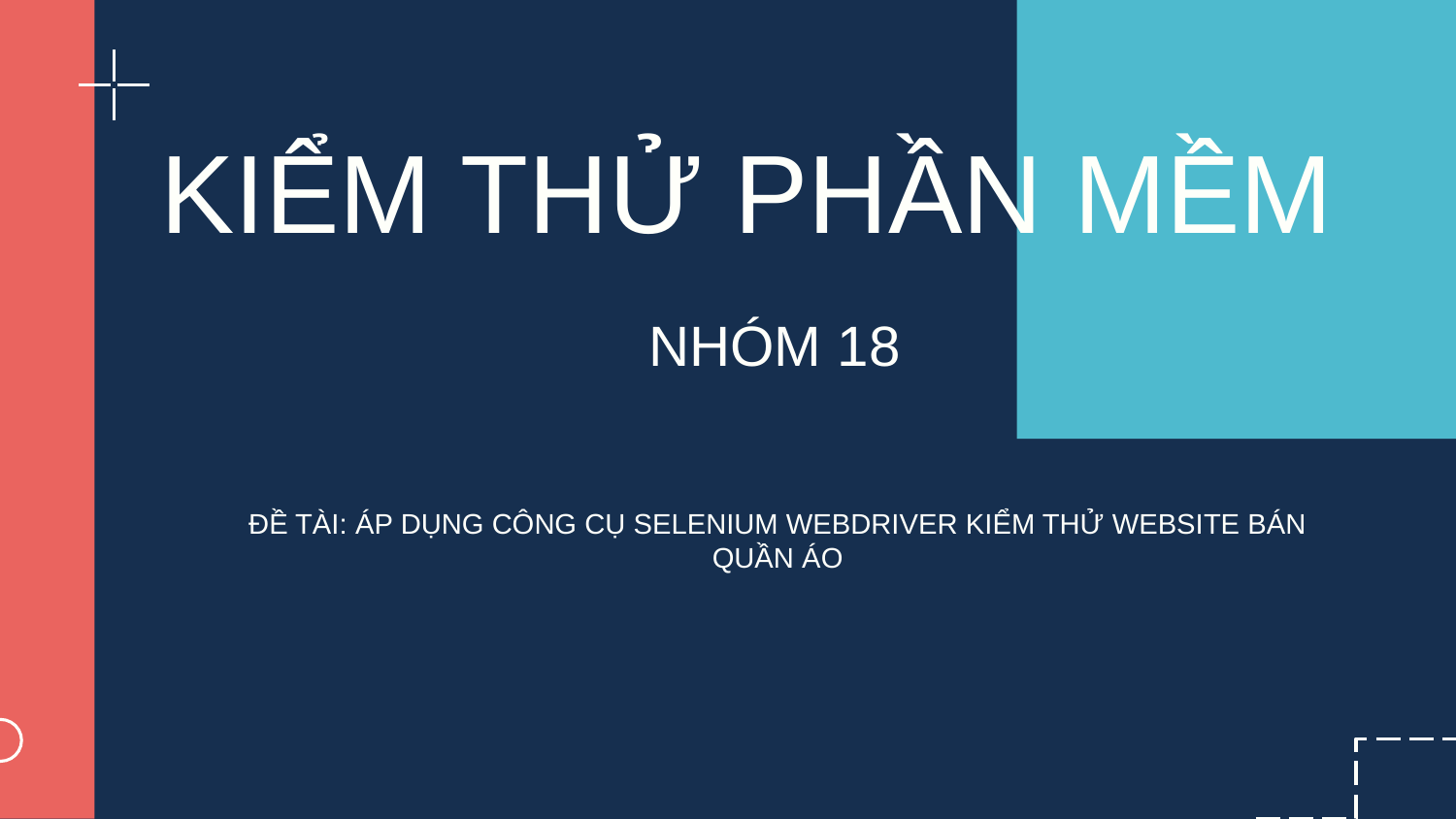

# KIỂM THỬ PHẦN MỀM
NHÓM 18

ĐỀ TÀI: ÁP DỤNG CÔNG CỤ SELENIUM WEBDRIVER KIỂM THỬ WEBSITE BÁN QUẦN ÁO